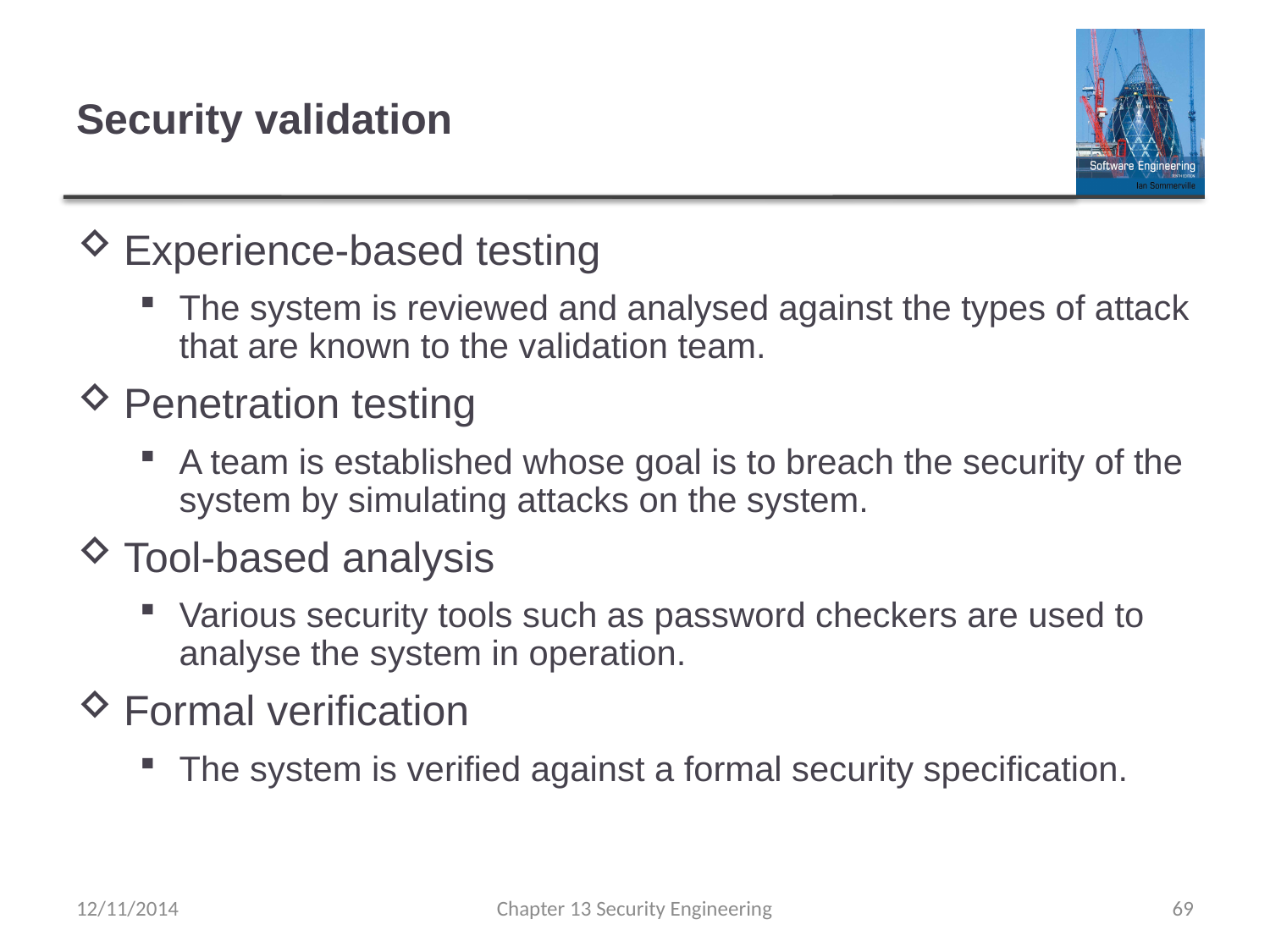

# Security validation
Experience-based testing
The system is reviewed and analysed against the types of attack that are known to the validation team.
Penetration testing
A team is established whose goal is to breach the security of the system by simulating attacks on the system.
Tool-based analysis
Various security tools such as password checkers are used to analyse the system in operation.
Formal verification
The system is verified against a formal security specification.
12/11/2014
Chapter 13 Security Engineering
69